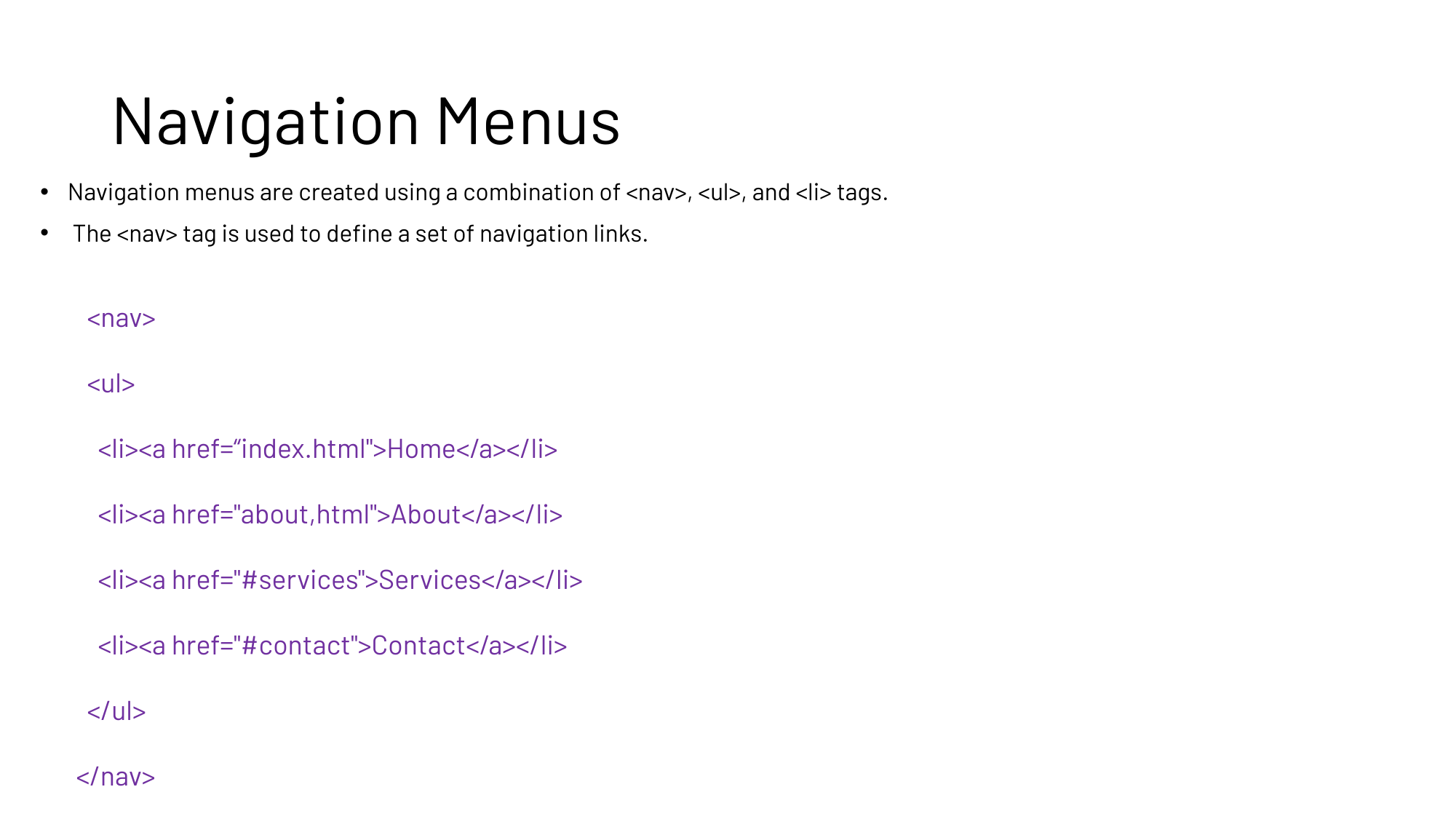

# Navigation Menus
Navigation menus are created using a combination of <nav>, <ul>, and <li> tags.
 The <nav> tag is used to define a set of navigation links.
  <nav>
  <ul>
    <li><a href=“index.html">Home</a></li>
    <li><a href="about,html">About</a></li>
    <li><a href="#services">Services</a></li>
    <li><a href="#contact">Contact</a></li>
  </ul>
</nav>